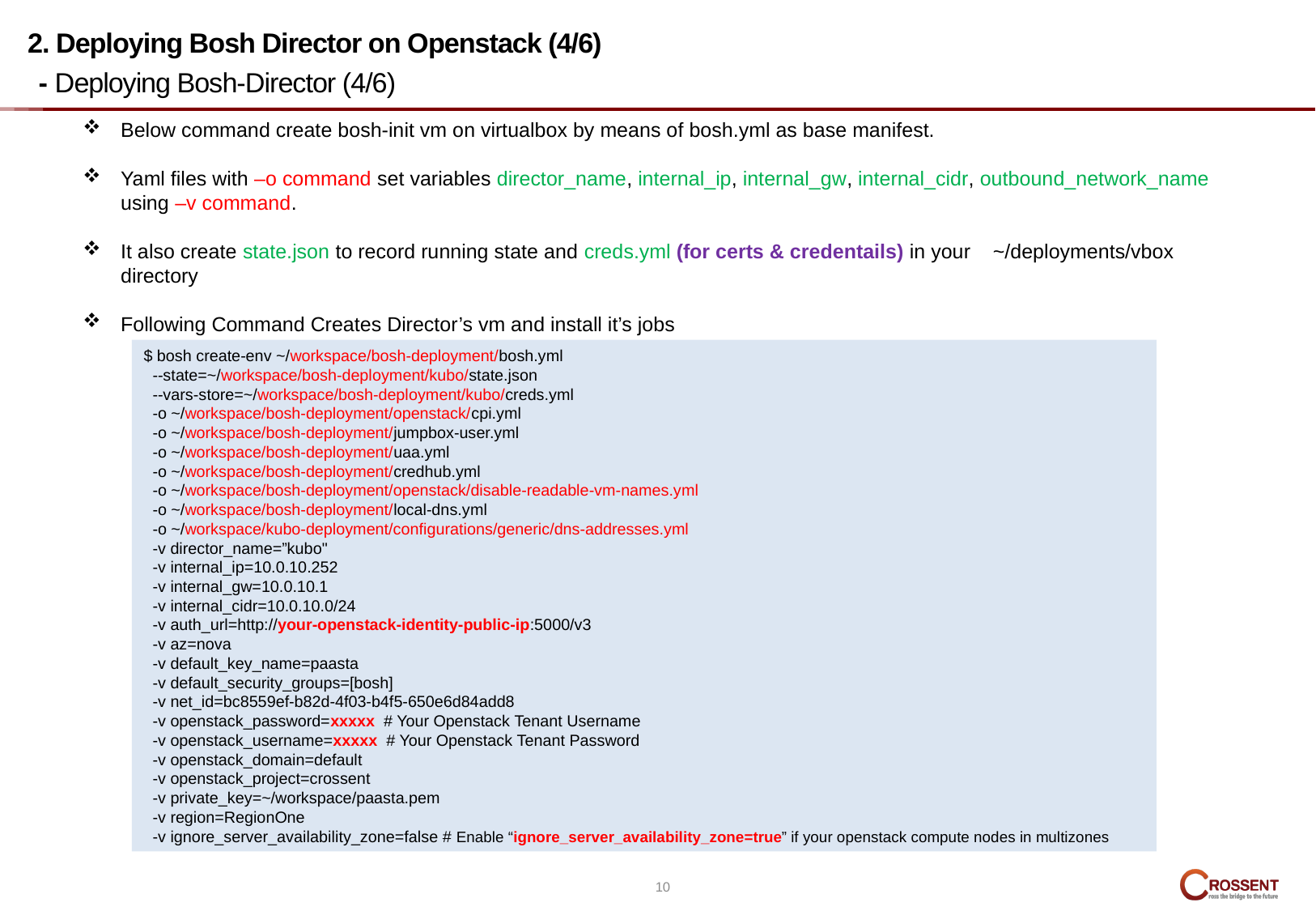

# 2. Deploying Bosh Director on Openstack (4/6) - Deploying Bosh-Director (4/6)
Below command create bosh-init vm on virtualbox by means of bosh.yml as base manifest.

Yaml files with –o command set variables director_name, internal_ip, internal_gw, internal_cidr, outbound_network_name using –v command.

It also create state.json to record running state and creds.yml (for certs & credentails) in your    ~/deployments/vbox directory

Following Command Creates Director’s vm and install it’s jobs

$ bosh create-env ~/workspace/bosh-deployment/bosh.yml
  --state=~/workspace/bosh-deployment/kubo/state.json
  --vars-store=~/workspace/bosh-deployment/kubo/creds.yml
  -o ~/workspace/bosh-deployment/openstack/cpi.yml
  -o ~/workspace/bosh-deployment/jumpbox-user.yml
  -o ~/workspace/bosh-deployment/uaa.yml
  -o ~/workspace/bosh-deployment/credhub.yml
  -o ~/workspace/bosh-deployment/openstack/disable-readable-vm-names.yml
  -o ~/workspace/bosh-deployment/local-dns.yml
  -o ~/workspace/kubo-deployment/configurations/generic/dns-addresses.yml
  -v director_name=”kubo"
  -v internal_ip=10.0.10.252
  -v internal_gw=10.0.10.1
  -v internal_cidr=10.0.10.0/24
  -v auth_url=http://your-openstack-identity-public-ip:5000/v3
  -v az=nova
  -v default_key_name=paasta
  -v default_security_groups=[bosh]
  -v net_id=bc8559ef-b82d-4f03-b4f5-650e6d84add8
  -v openstack_password=xxxxx  # Your Openstack Tenant Username
  -v openstack_username=xxxxx  # Your Openstack Tenant Password
  -v openstack_domain=default
  -v openstack_project=crossent
  -v private_key=~/workspace/paasta.pem
  -v region=RegionOne
  -v ignore_server_availability_zone=false # Enable “ignore_server_availability_zone=true” if your openstack compute nodes in multizones